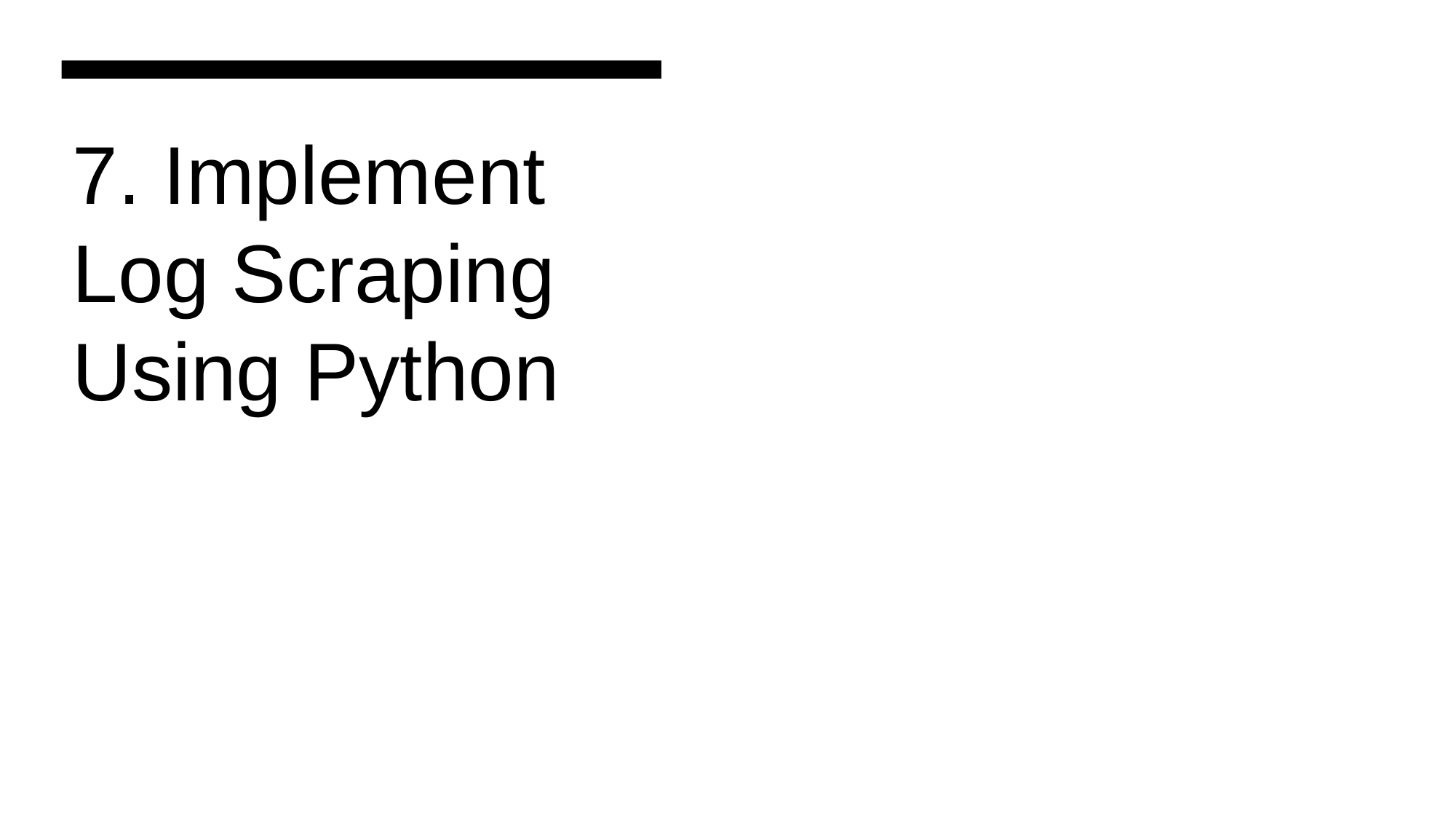

# 7. Implement Log Scraping Using Python